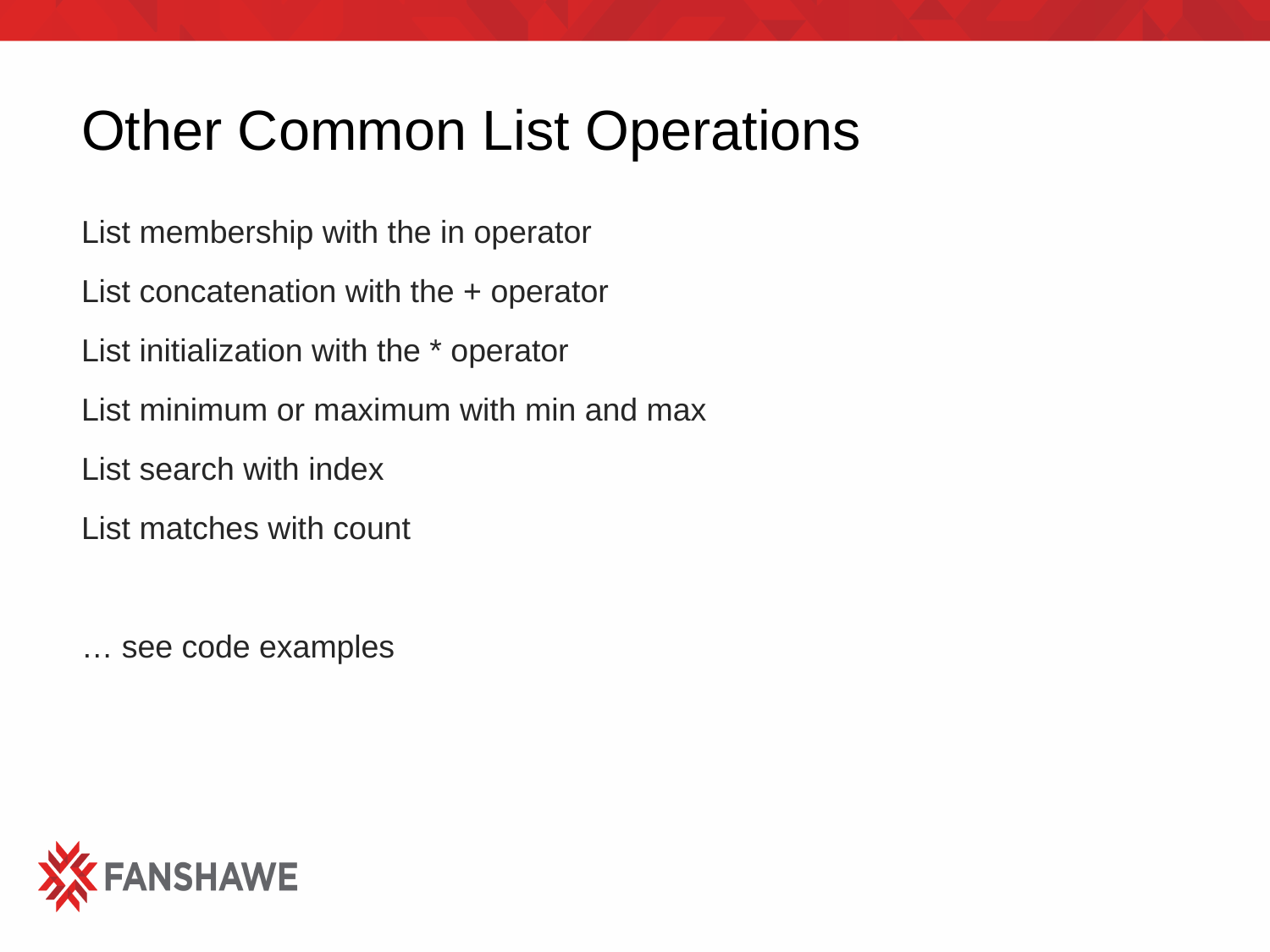

# Other Common List Operations
List membership with the in operator
List concatenation with the + operator
List initialization with the * operator
List minimum or maximum with min and max
List search with index
List matches with count

… see code examples